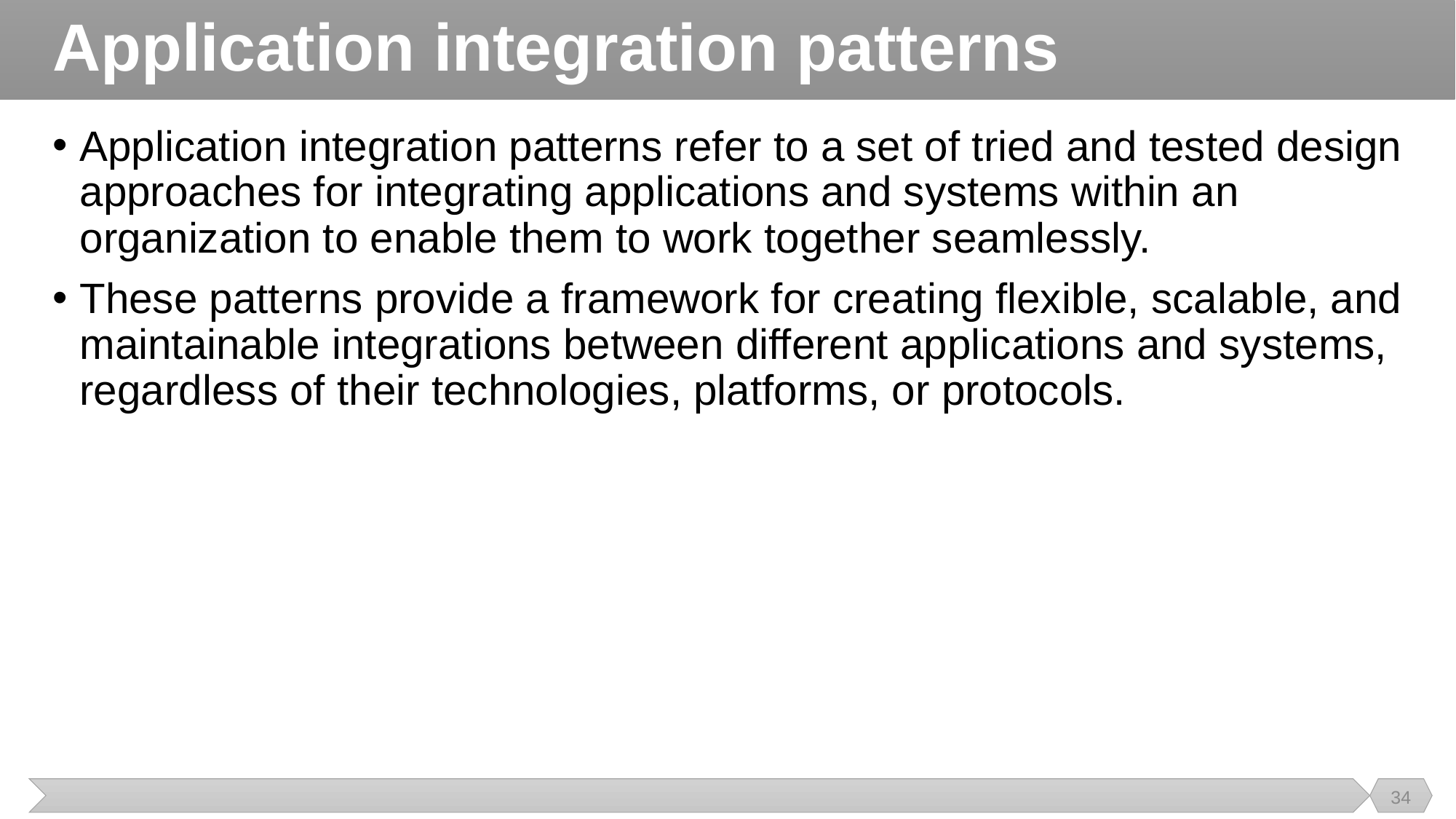

# Application integration patterns
Application integration patterns refer to a set of tried and tested design approaches for integrating applications and systems within an organization to enable them to work together seamlessly.
These patterns provide a framework for creating flexible, scalable, and maintainable integrations between different applications and systems, regardless of their technologies, platforms, or protocols.
34